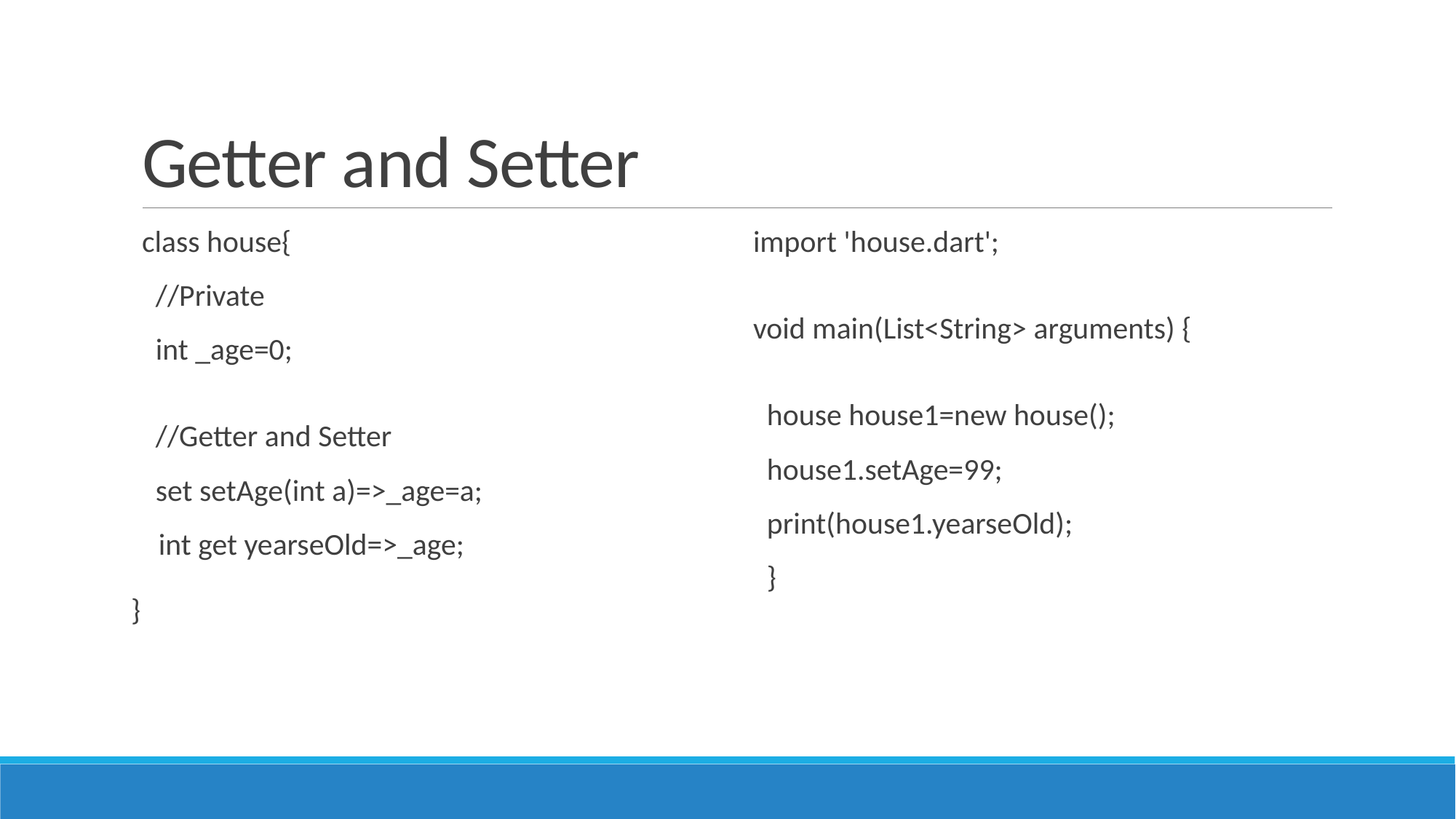

# Getter and Setter
class house{
  //Private
  int _age=0;
 
  //Getter and Setter
  set setAge(int a)=>_age=a;
    int get yearseOld=>_age;
}

import 'house.dart';
void main(List<String> arguments) {
  house house1=new house();
  house1.setAge=99;
  print(house1.yearseOld);
  }